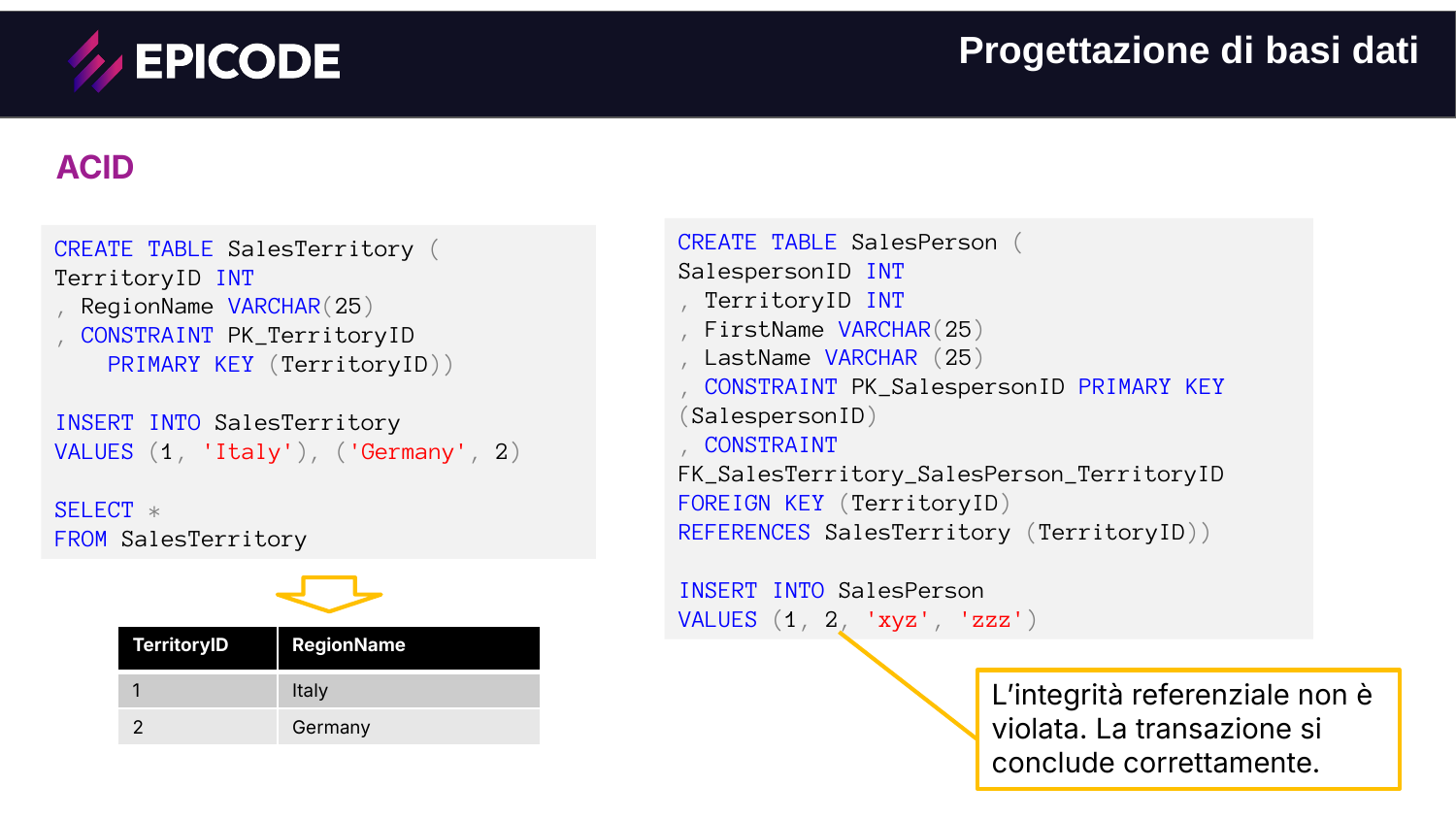

Progettazione di basi dati
ACID
CREATE TABLE SalesPerson (
SalespersonID INT
, TerritoryID INT
, FirstName VARCHAR(25)
, LastName VARCHAR (25)
, CONSTRAINT PK_SalespersonID PRIMARY KEY (SalespersonID)
, CONSTRAINT FK_SalesTerritory_SalesPerson_TerritoryID FOREIGN KEY (TerritoryID)
REFERENCES SalesTerritory (TerritoryID))

INSERT INTO SalesPerson
VALUES (1, 2, 'xyz', 'zzz')
CREATE TABLE SalesTerritory (
TerritoryID INT
, RegionName VARCHAR(25)
, CONSTRAINT PK_TerritoryID
    PRIMARY KEY (TerritoryID))

INSERT INTO SalesTerritory
VALUES (1, 'Italy'), ('Germany', 2)

SELECT *
FROM SalesTerritory

| TerritoryID | RegionName |
| --- | --- |
| 1 | Italy |
| 2 | Germany |
L’integrità referenziale non è violata. La transazione si conclude correttamente.